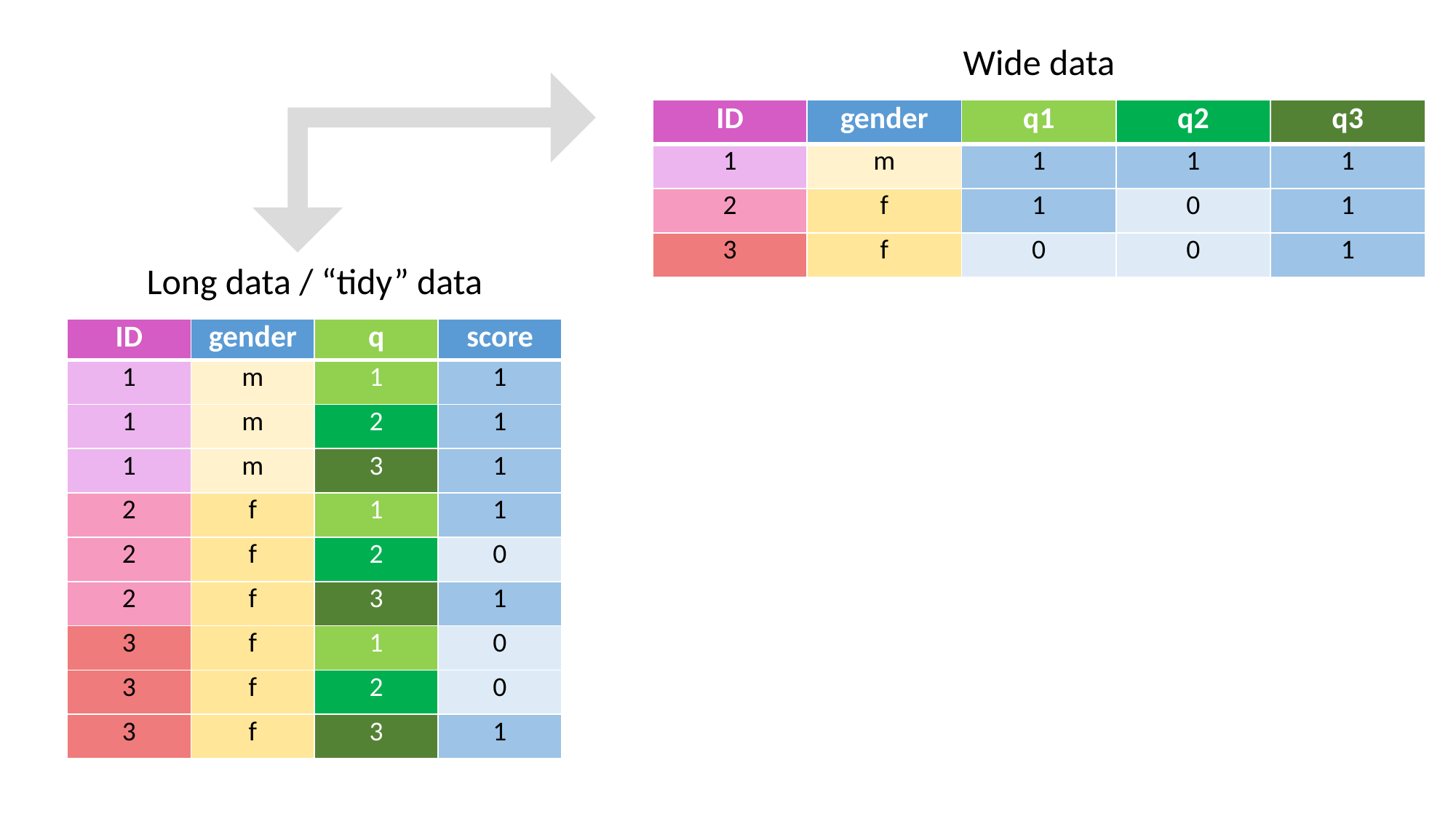

Wide data

| ID | gender | q1 | q2 | q3 |
| --- | --- | --- | --- | --- |
| 1 | m | 1 | 1 | 1 |
| 2 | f | 1 | 0 | 1 |
| 3 | f | 0 | 0 | 1 |
Long data / “tidy” data
| ID | gender | q | score |
| --- | --- | --- | --- |
| 1 | m | 1 | 1 |
| 1 | m | 2 | 1 |
| 1 | m | 3 | 1 |
| 2 | f | 1 | 1 |
| 2 | f | 2 | 0 |
| 2 | f | 3 | 1 |
| 3 | f | 1 | 0 |
| 3 | f | 2 | 0 |
| 3 | f | 3 | 1 |